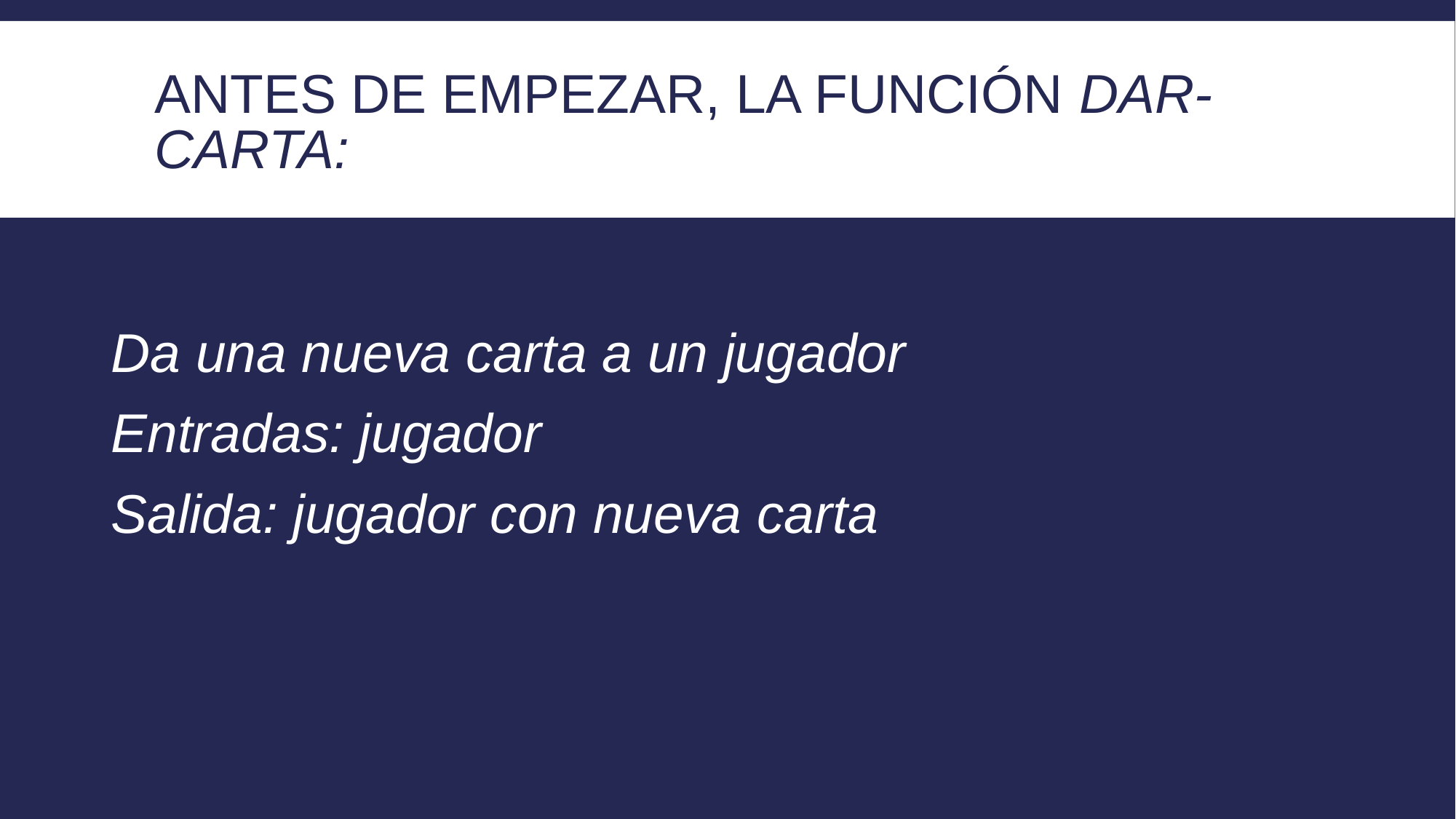

# Antes de empezar, la función dar-carta:

Da una nueva carta a un jugador
Entradas: jugador
Salida: jugador con nueva carta